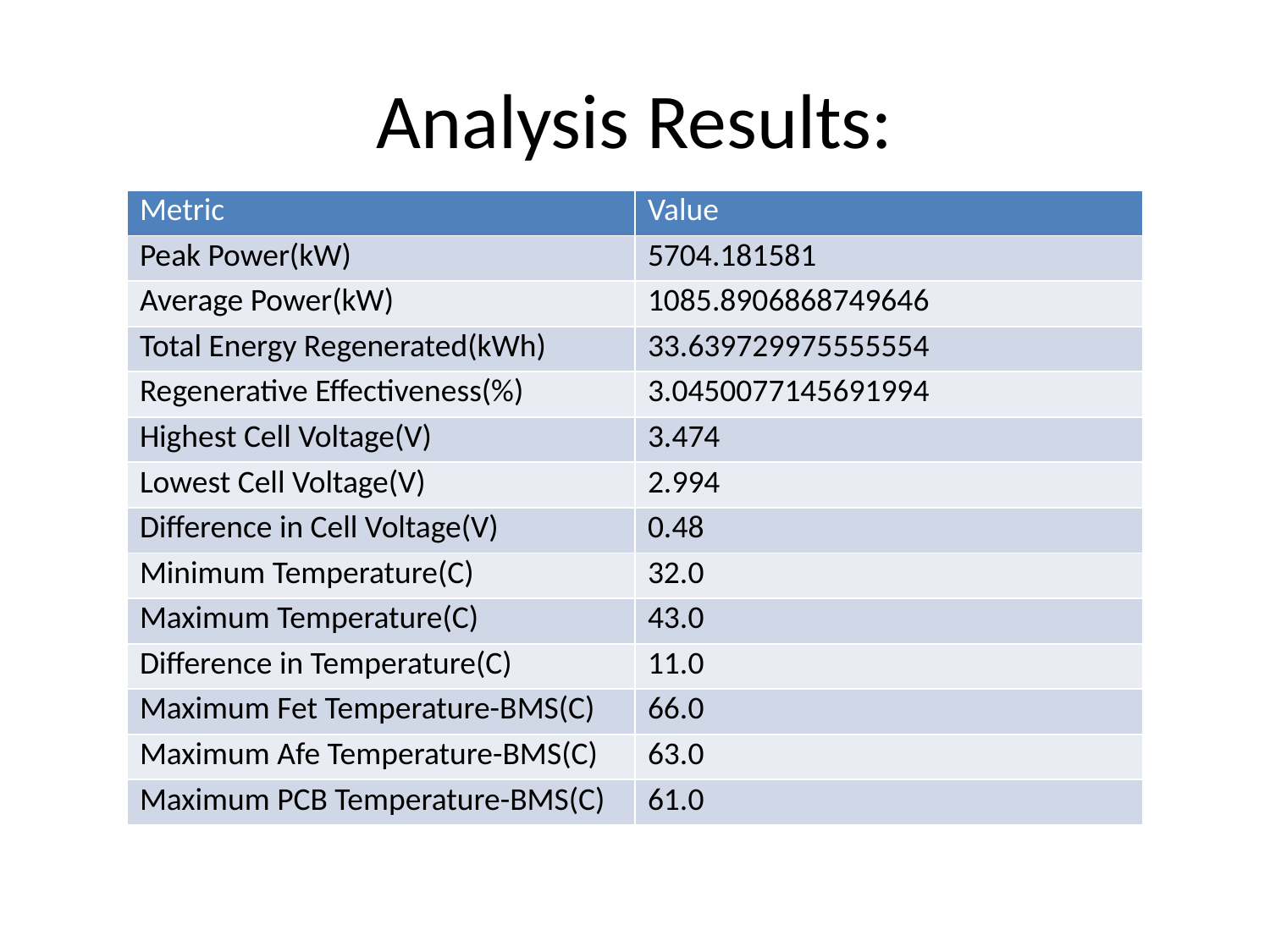

# Analysis Results:
| Metric | Value |
| --- | --- |
| Peak Power(kW) | 5704.181581 |
| Average Power(kW) | 1085.8906868749646 |
| Total Energy Regenerated(kWh) | 33.639729975555554 |
| Regenerative Effectiveness(%) | 3.0450077145691994 |
| Highest Cell Voltage(V) | 3.474 |
| Lowest Cell Voltage(V) | 2.994 |
| Difference in Cell Voltage(V) | 0.48 |
| Minimum Temperature(C) | 32.0 |
| Maximum Temperature(C) | 43.0 |
| Difference in Temperature(C) | 11.0 |
| Maximum Fet Temperature-BMS(C) | 66.0 |
| Maximum Afe Temperature-BMS(C) | 63.0 |
| Maximum PCB Temperature-BMS(C) | 61.0 |